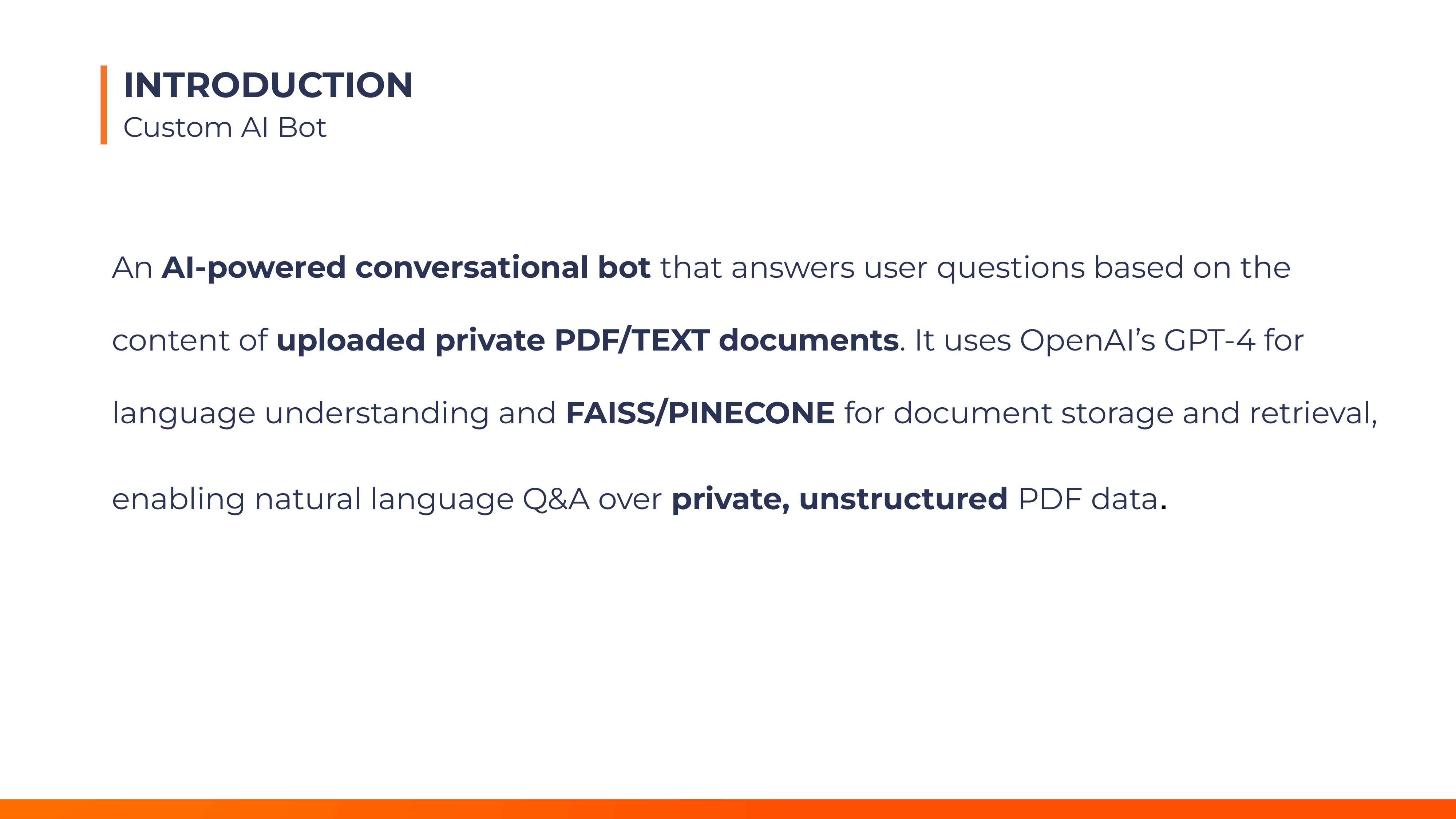

# INTRODUCTION
Custom AI Bot
An AI-powered conversational bot that answers user questions based on the content of uploaded private PDF/TEXT documents. It uses OpenAI’s GPT-4 for language understanding and FAISS/PINECONE for document storage and retrieval, enabling natural language Q&A over private, unstructured PDF data.